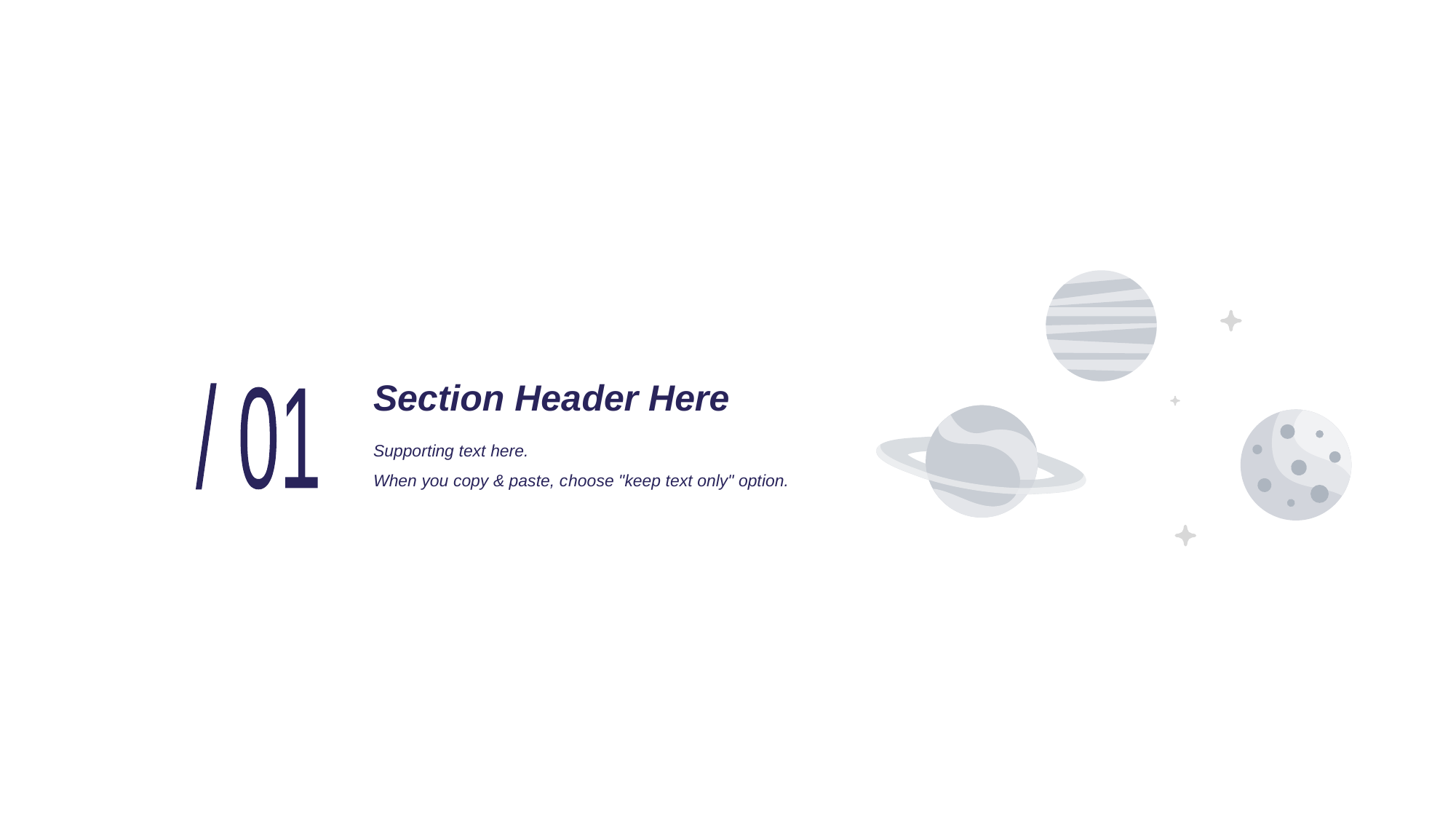

# Section Hea der Here
/ 01
Supporting text here.
When you copy & paste, c hoose "keep text only" option.